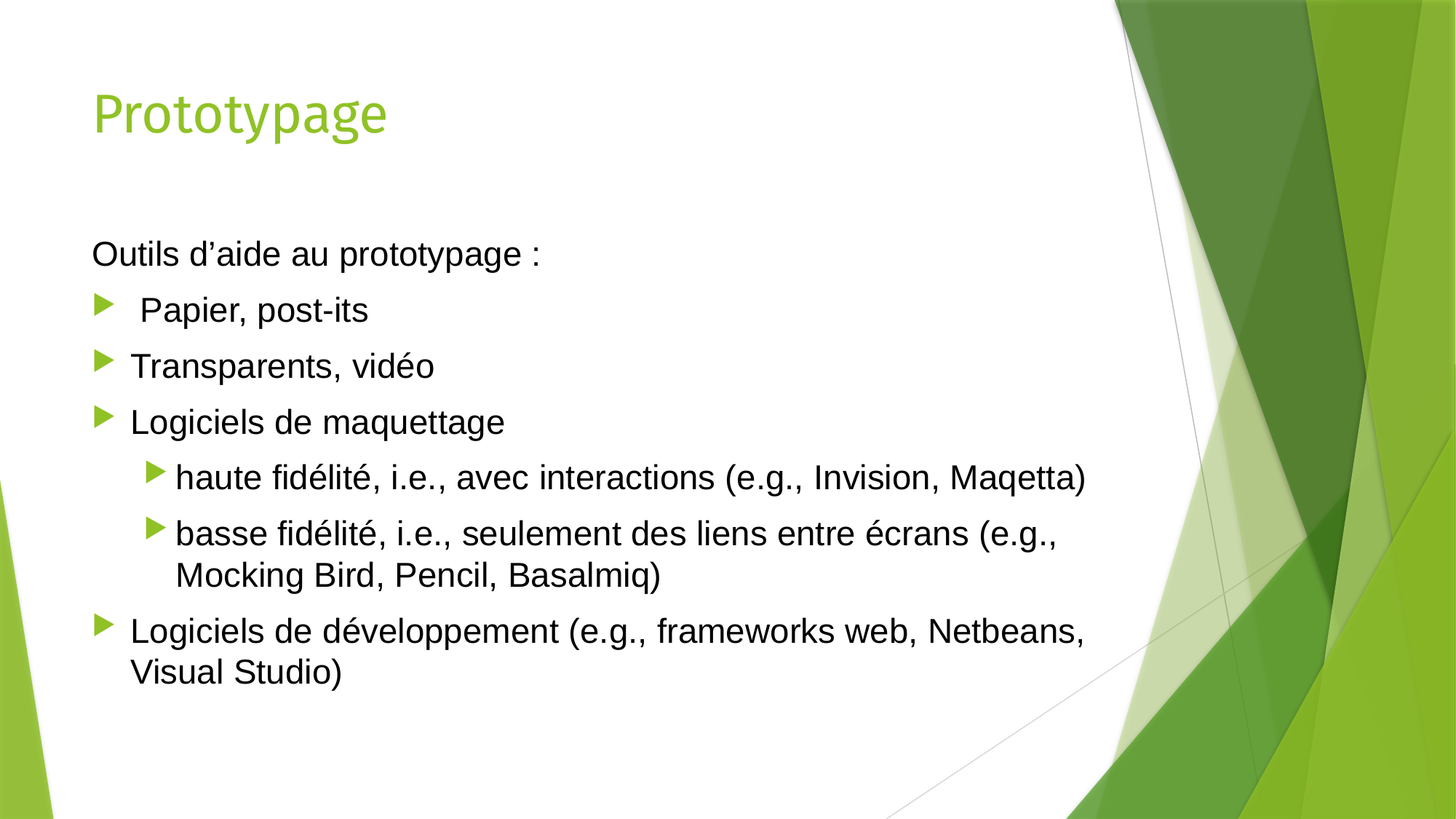

# Prototypage
Outils d’aide au prototypage :
 Papier, post-its
Transparents, vidéo
Logiciels de maquettage
haute fidélité, i.e., avec interactions (e.g., Invision, Maqetta)
basse fidélité, i.e., seulement des liens entre écrans (e.g., Mocking Bird, Pencil, Basalmiq)
Logiciels de développement (e.g., frameworks web, Netbeans, Visual Studio)